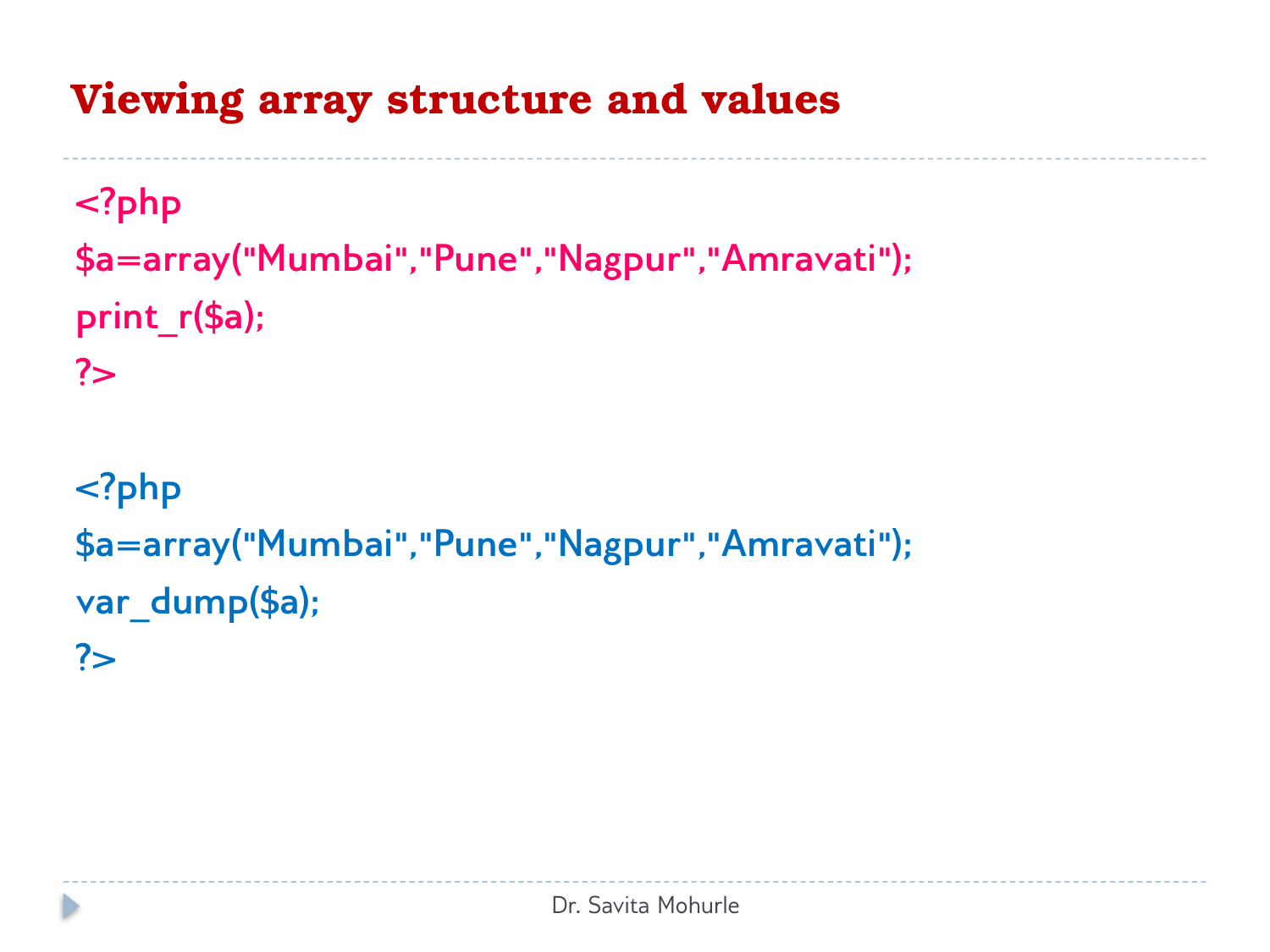

# Viewing array structure and values
<?php
$a=array("Mumbai","Pune","Nagpur","Amravati");
print_r($a);
?>

<?php
$a=array("Mumbai","Pune","Nagpur","Amravati");
var_dump($a);
?>
Dr. Savita Mohurle